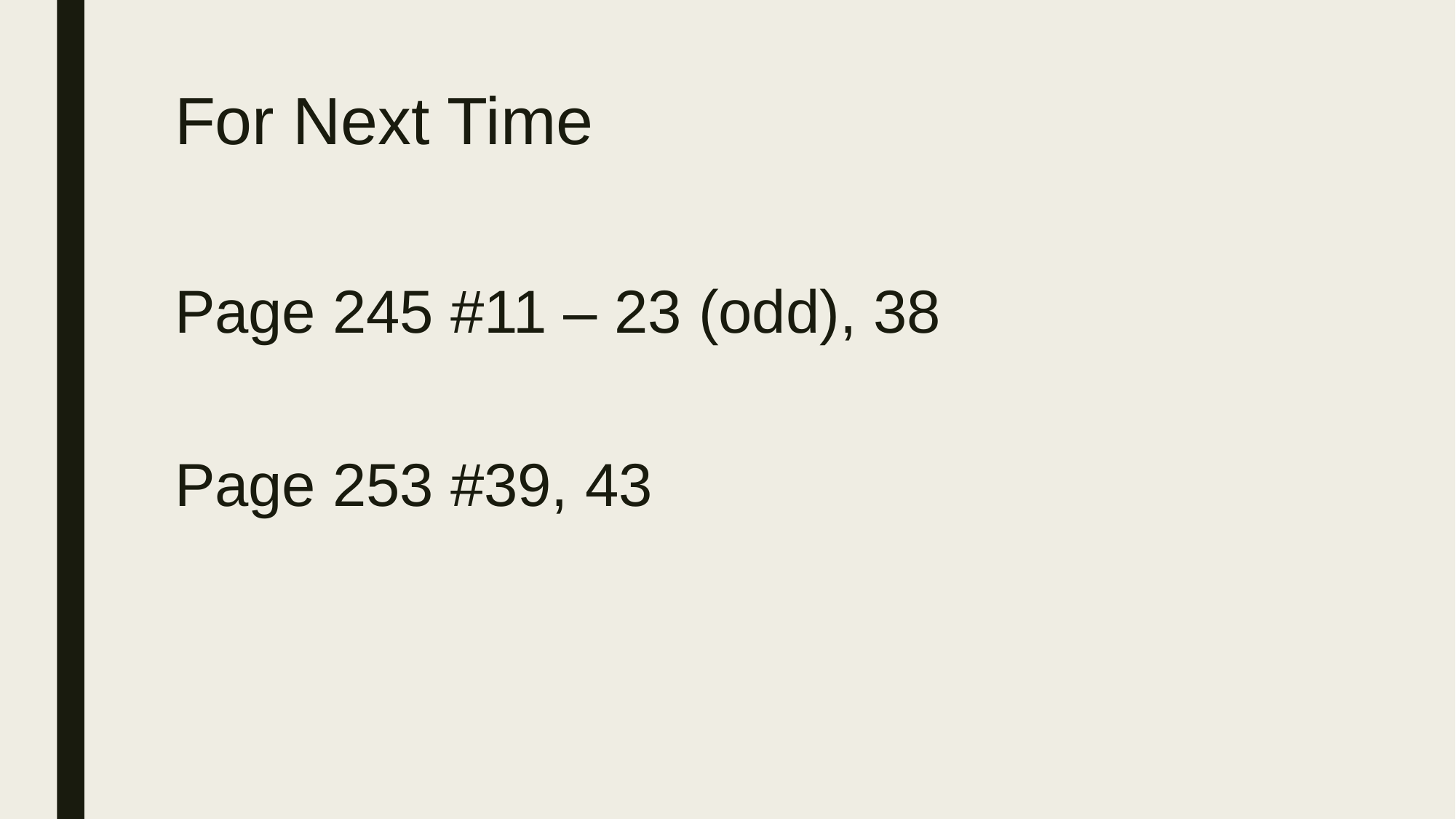

# For Next Time
Page 245 #11 – 23 (odd), 38

Page 253 #39, 43